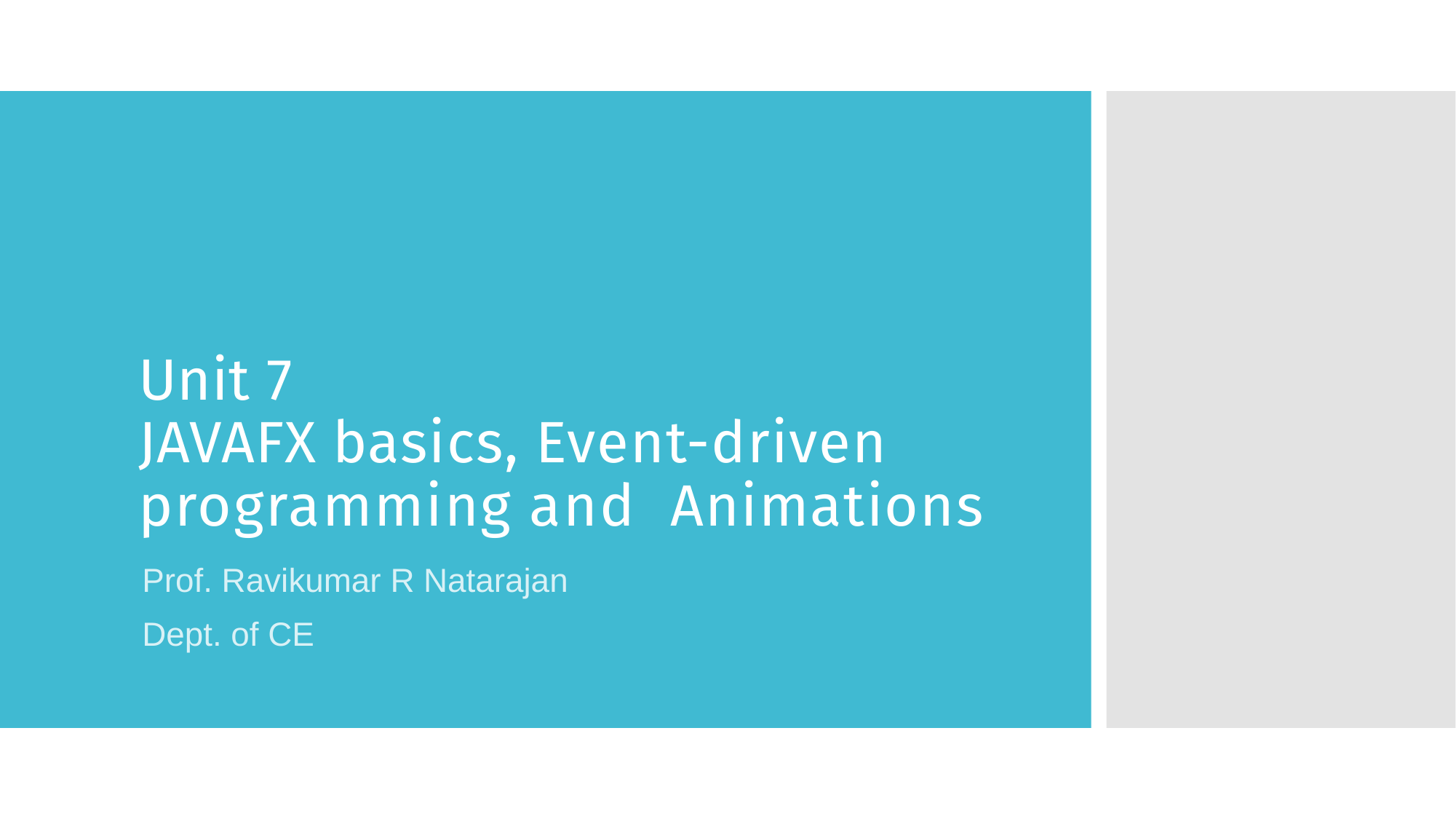

# Unit 7 JAVAFX basics, Event-driven programming and  Animations
Prof. Ravikumar R Natarajan
Dept. of CE